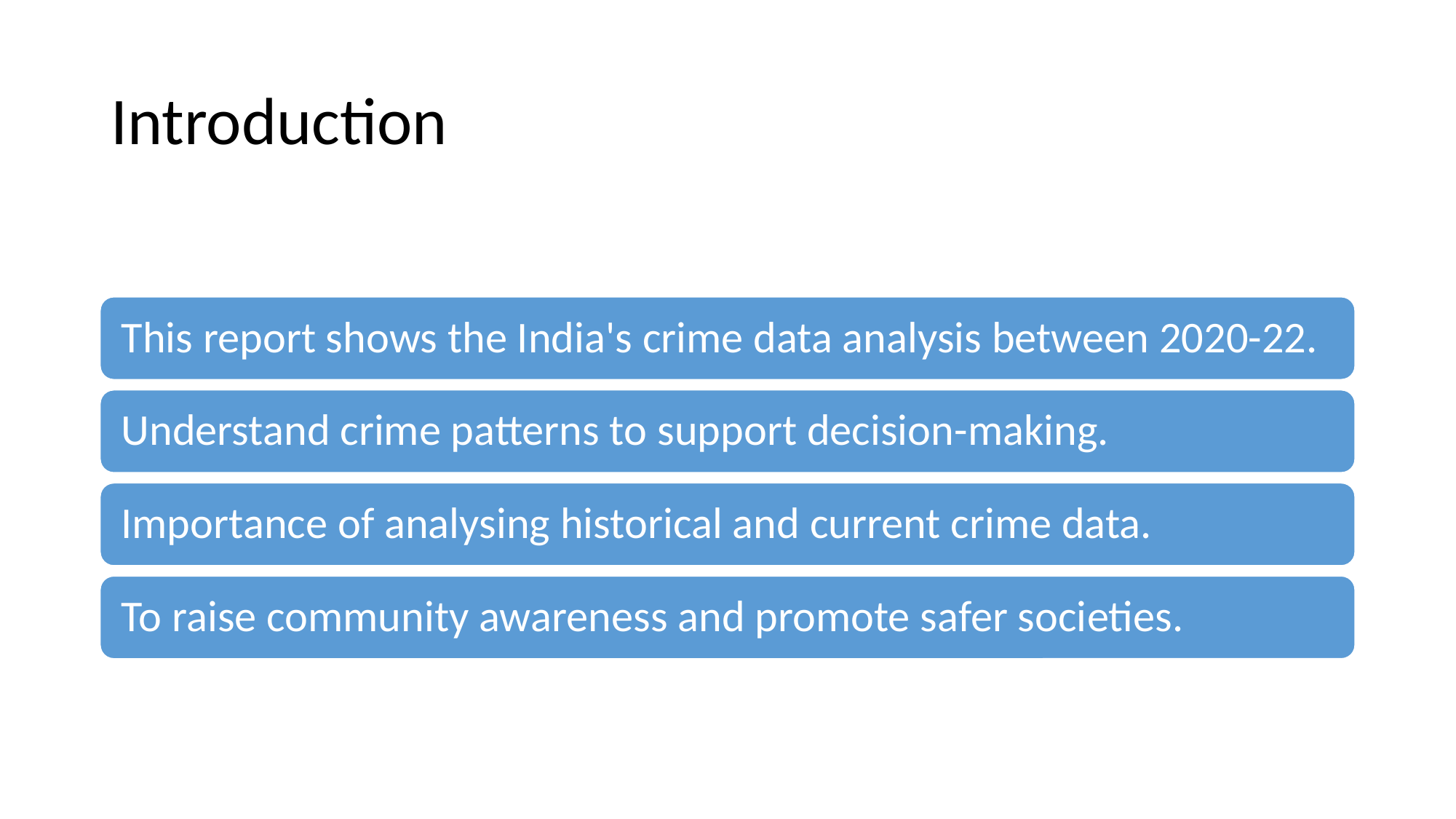

# Introduction
This report shows the India's crime data analysis between 2020-22.
Understand crime patterns to support decision-making.
Importance of analysing historical and current crime data.
To raise community awareness and promote safer societies.